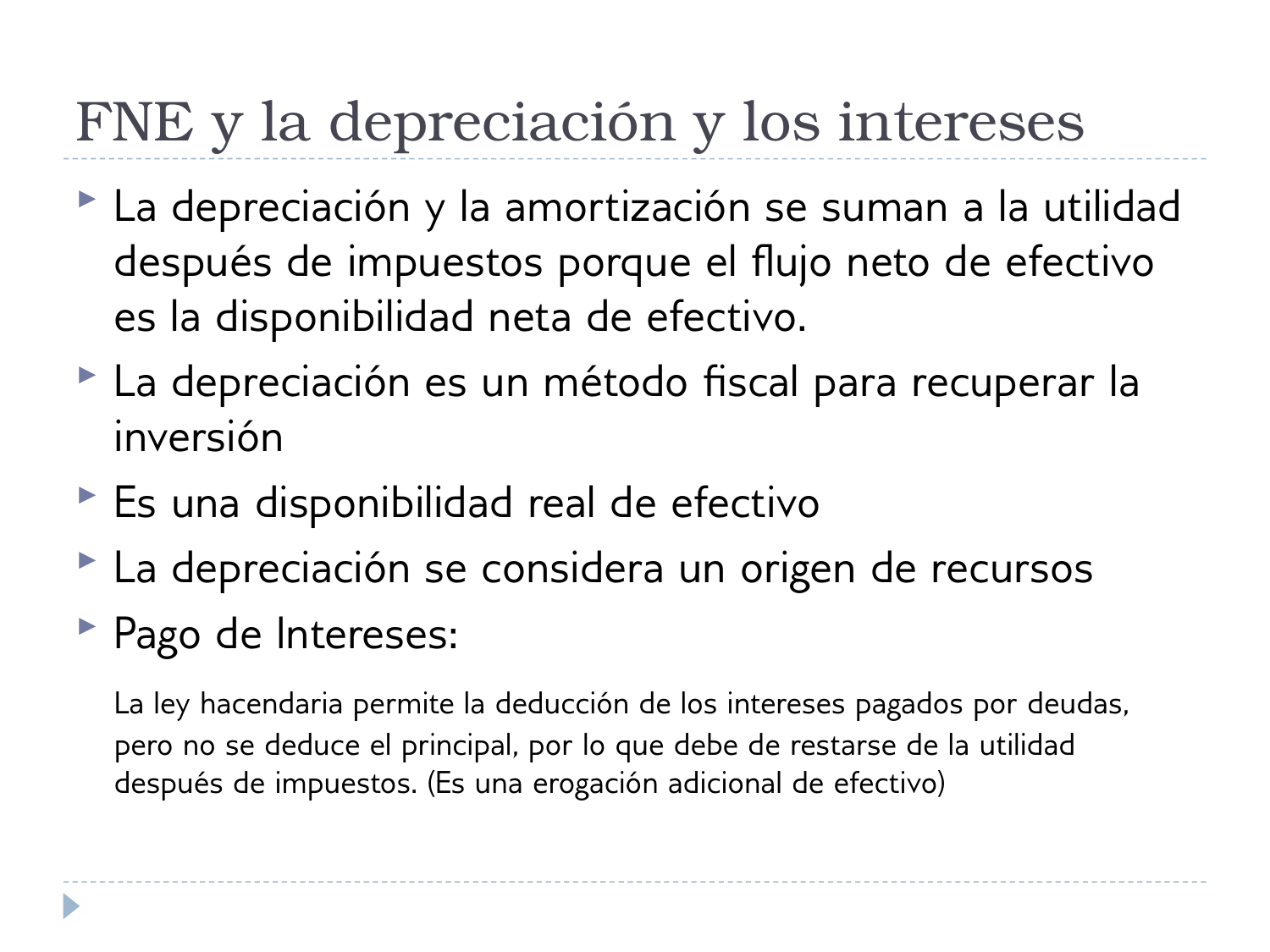

# FNE y la depreciación y los intereses
La depreciación y la amortización se suman a la utilidad después de impuestos porque el flujo neto de efectivo es la disponibilidad neta de efectivo.
La depreciación es un método fiscal para recuperar la inversión
Es una disponibilidad real de efectivo
La depreciación se considera un origen de recursos
Pago de Intereses:
	La ley hacendaria permite la deducción de los intereses pagados por deudas, pero no se deduce el principal, por lo que debe de restarse de la utilidad después de impuestos. (Es una erogación adicional de efectivo)